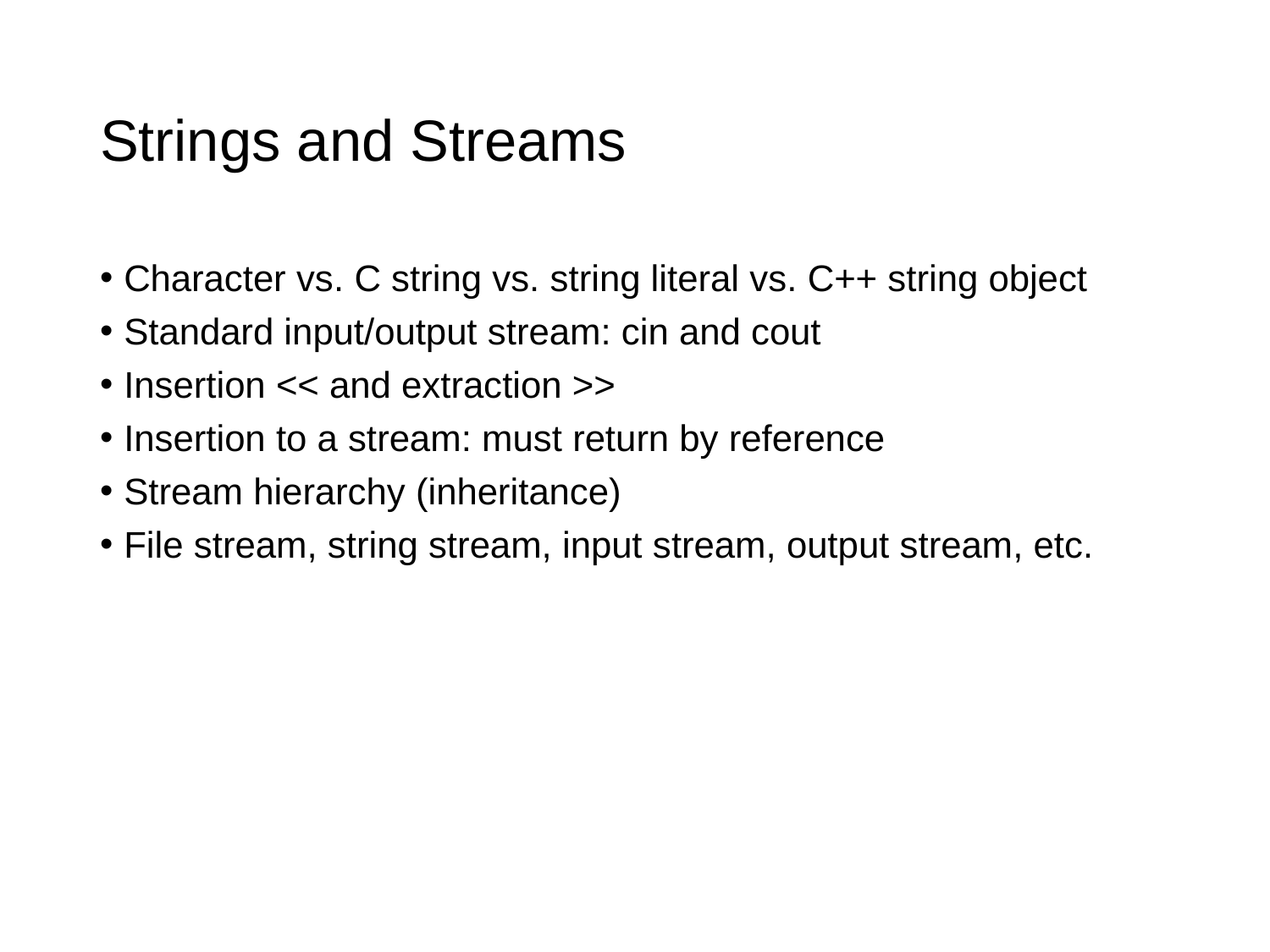

# Strings and Streams
Character vs. C string vs. string literal vs. C++ string object
Standard input/output stream: cin and cout
Insertion << and extraction >>
Insertion to a stream: must return by reference
Stream hierarchy (inheritance)
File stream, string stream, input stream, output stream, etc.